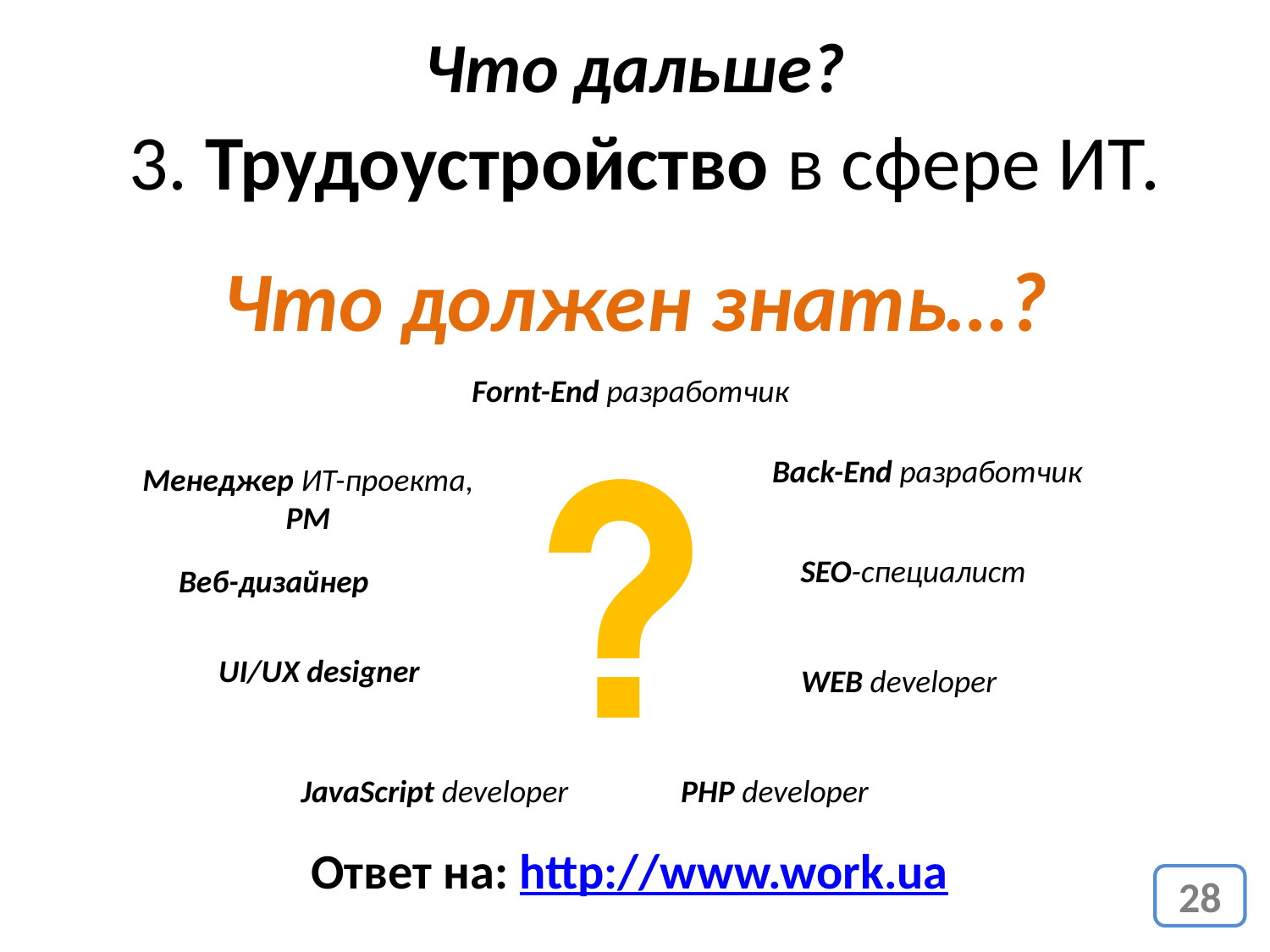

Что дальше?
3. Трудоустройство в сфере ИТ.
Что должен знать…?
Fornt-End разработчик
?
Back-End разработчик
Менеджер ИТ-проекта,
PM
SEO-специалист
Веб-дизайнер
UI/UX designer
WEB developer
JavaScript developer
PHP developer
Ответ на: http://www.work.ua
28